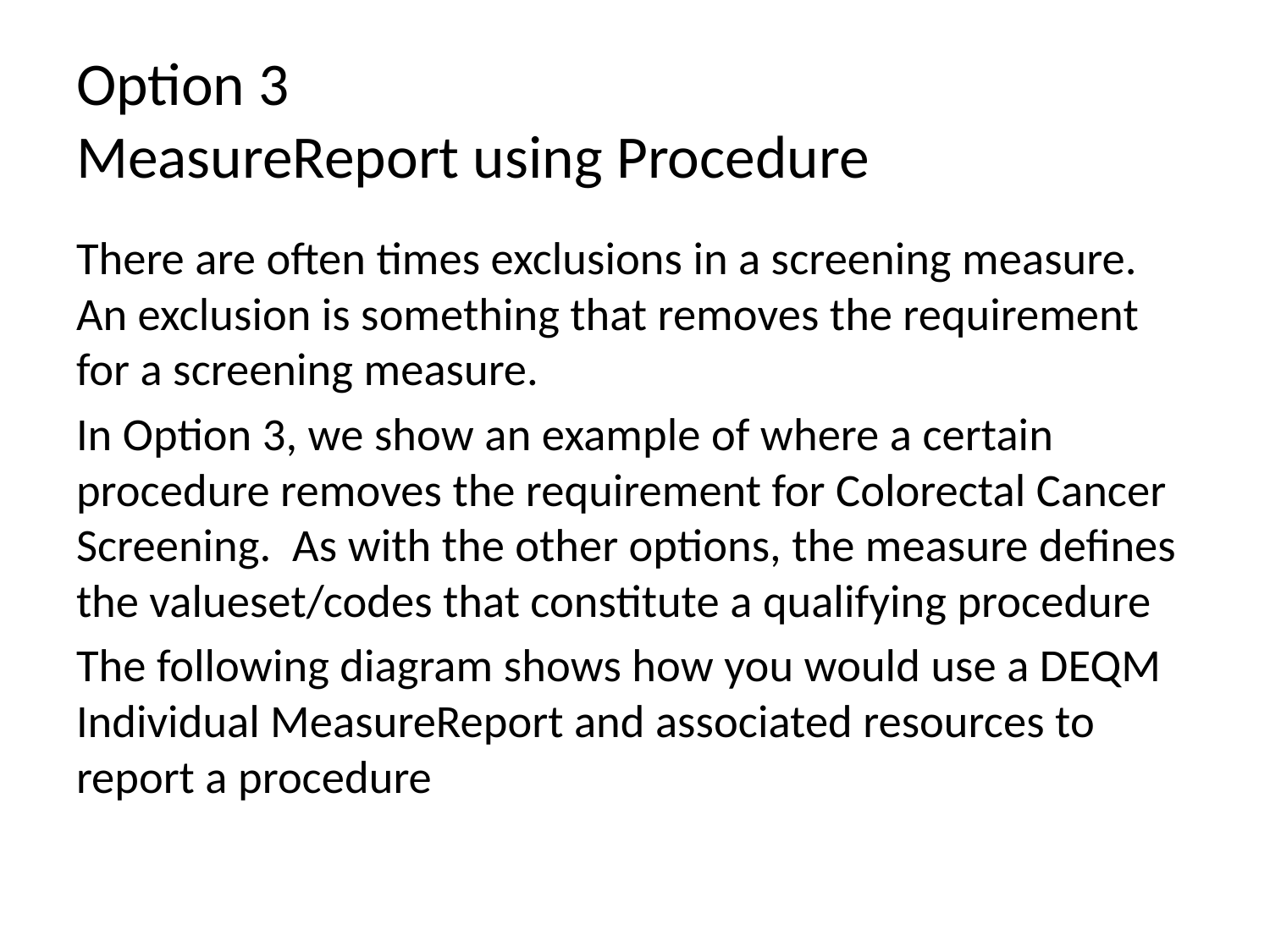

# Option 3 MeasureReport using Procedure
There are often times exclusions in a screening measure.  An exclusion is something that removes the requirement for a screening measure.
In Option 3, we show an example of where a certain procedure removes the requirement for Colorectal Cancer Screening.  As with the other options, the measure defines the valueset/codes that constitute a qualifying procedure
The following diagram shows how you would use a DEQM Individual MeasureReport and associated resources to report a procedure